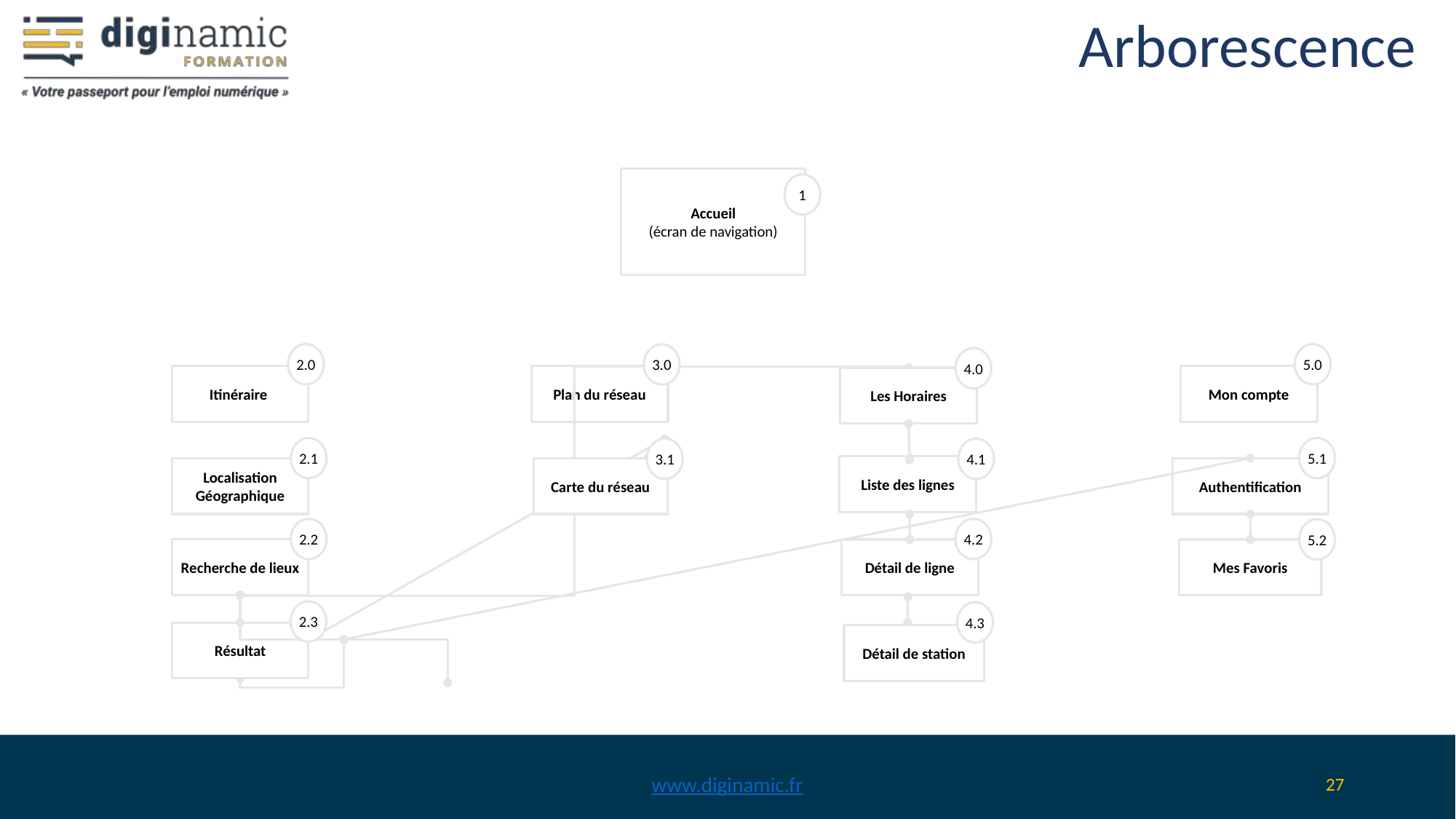

# Arborescence
Accueil
(écran de navigation)
1
2.0
5.0
3.0
4.0
Itinéraire
Plan du réseau
Mon compte
Les Horaires
2.1
5.1
3.1
4.1
Liste des lignes
Localisation Géographique
Carte du réseau
Authentification
2.2
4.2
5.2
Recherche de lieux
Détail de ligne
Mes Favoris
2.3
4.3
Résultat
Détail de station
www.diginamic.fr
27